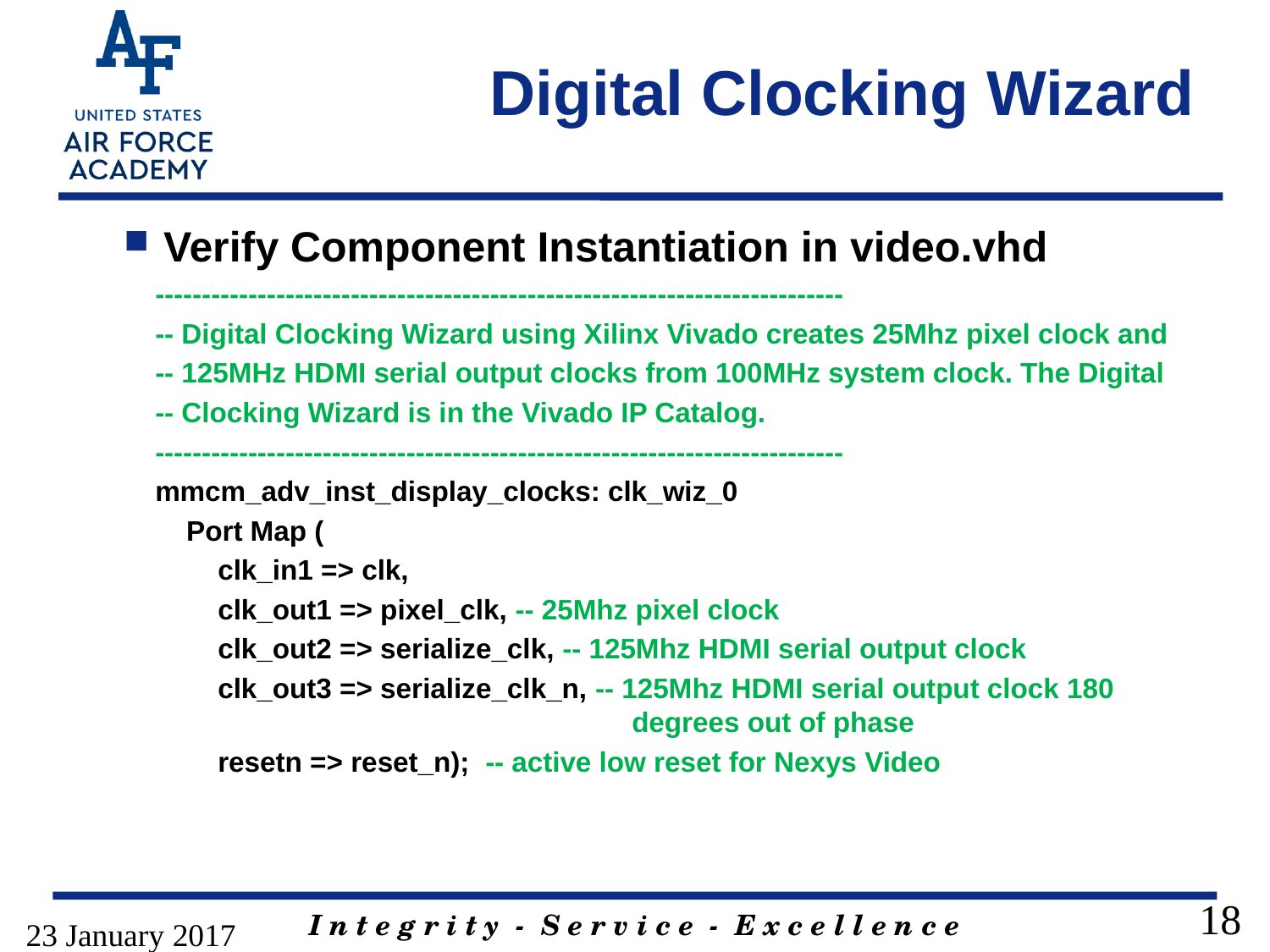

# Digital Clocking Wizard
Verify Component Instantiation in video.vhd
    --------------------------------------------------------------------------
    -- Digital Clocking Wizard using Xilinx Vivado creates 25Mhz pixel clock and
    -- 125MHz HDMI serial output clocks from 100MHz system clock. The Digital
    -- Clocking Wizard is in the Vivado IP Catalog.
    --------------------------------------------------------------------------
    mmcm_adv_inst_display_clocks: clk_wiz_0
        Port Map (
            clk_in1 => clk,
            clk_out1 => pixel_clk, -- 25Mhz pixel clock
            clk_out2 => serialize_clk, -- 125Mhz HDMI serial output clock
            clk_out3 => serialize_clk_n, -- 125Mhz HDMI serial output clock 180 					degrees out of phase
            resetn => reset_n);  -- active low reset for Nexys Video

23 January 2017
18